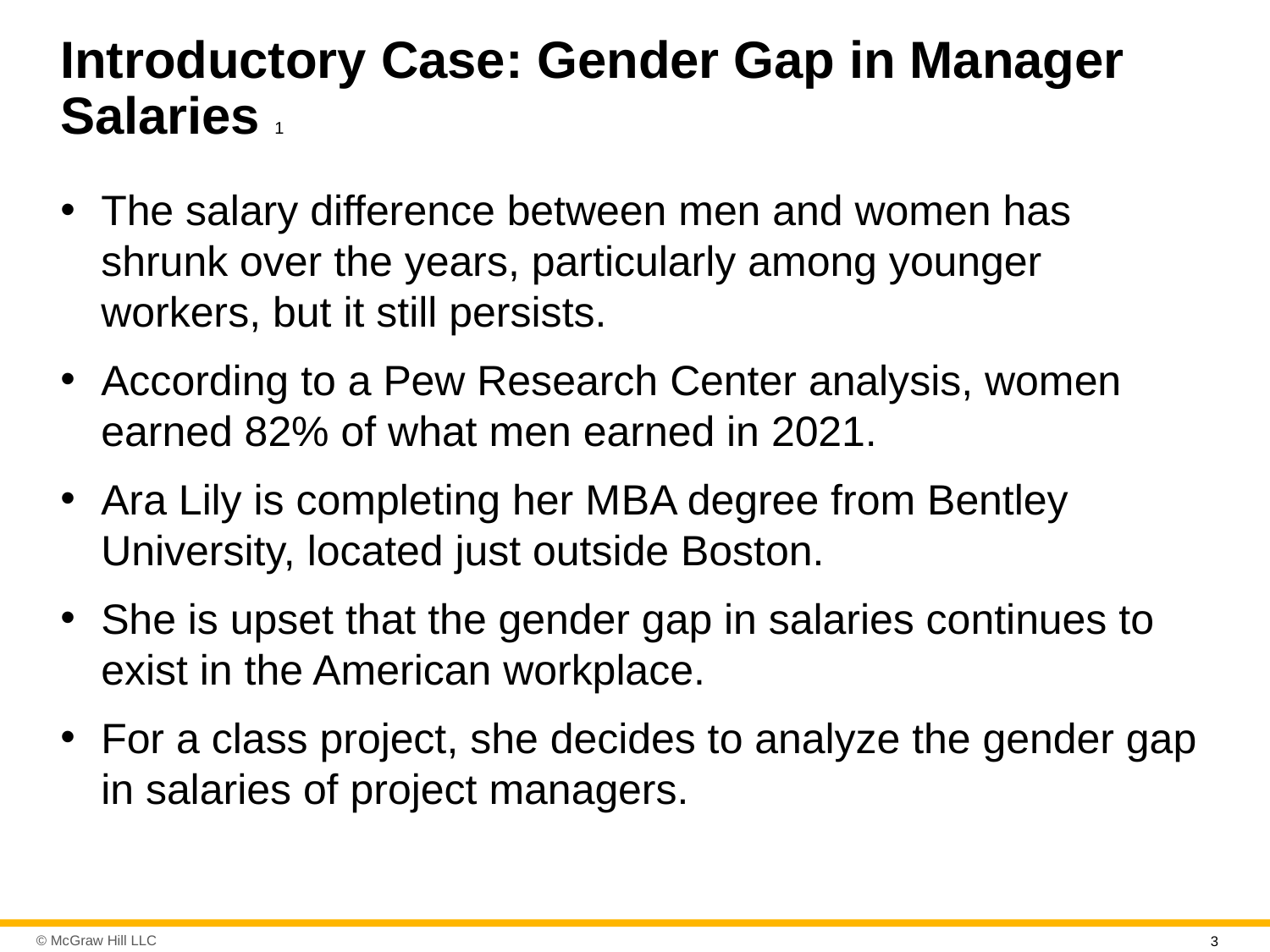

# Introductory Case: Gender Gap in Manager Salaries 1
The salary difference between men and women has shrunk over the years, particularly among younger workers, but it still persists.
According to a Pew Research Center analysis, women earned 82% of what men earned in 2021.
Ara Lily is completing her M B A degree from Bentley University, located just outside Boston.
She is upset that the gender gap in salaries continues to exist in the American workplace.
For a class project, she decides to analyze the gender gap in salaries of project managers.
3